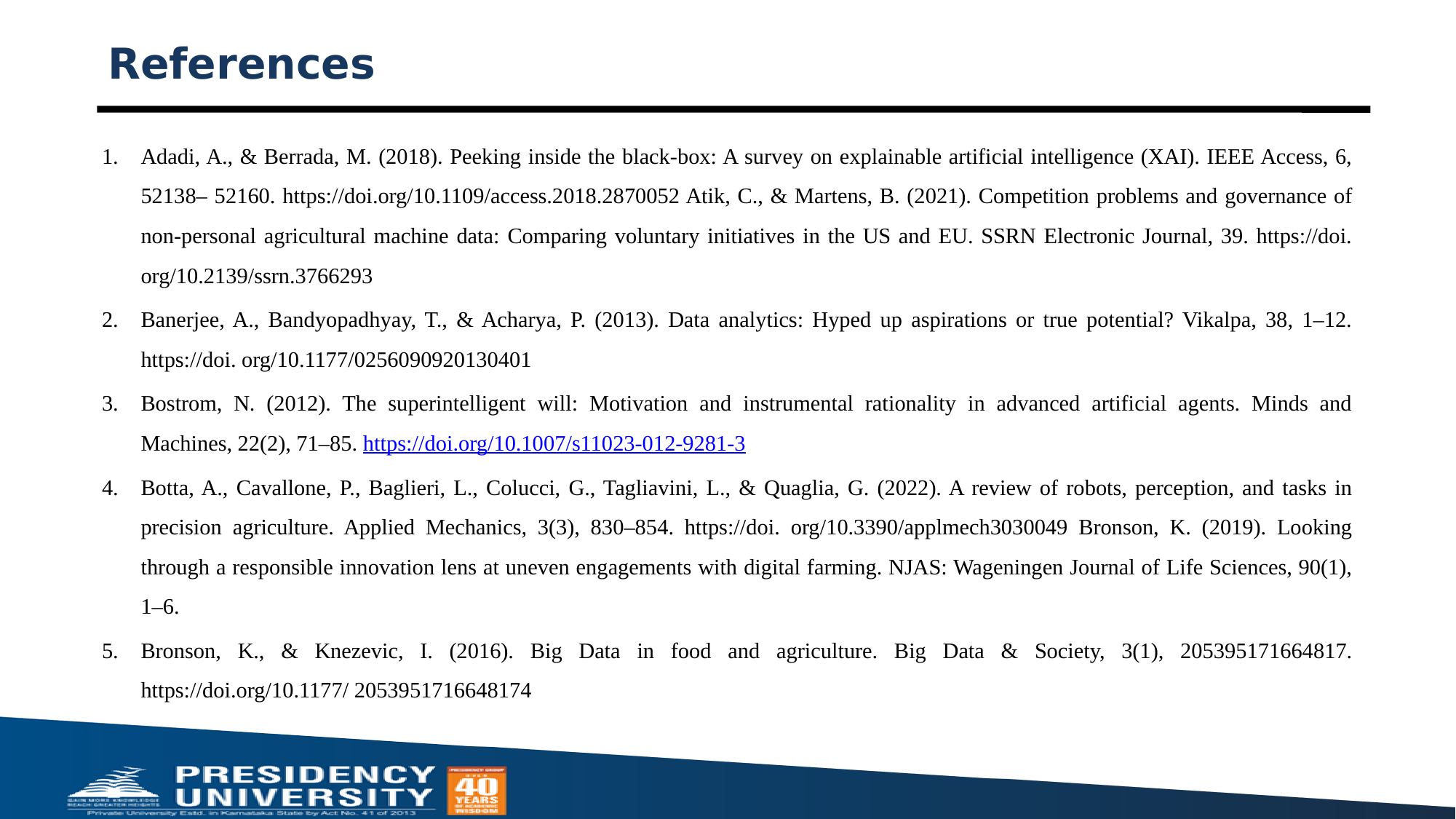

# References
Adadi, A., & Berrada, M. (2018). Peeking inside the black-box: A survey on explainable artificial intelligence (XAI). IEEE Access, 6, 52138– 52160. https://doi.org/10.1109/access.2018.2870052 Atik, C., & Martens, B. (2021). Competition problems and governance of non-personal agricultural machine data: Comparing voluntary initiatives in the US and EU. SSRN Electronic Journal, 39. https://doi. org/10.2139/ssrn.3766293
Banerjee, A., Bandyopadhyay, T., & Acharya, P. (2013). Data analytics: Hyped up aspirations or true potential? Vikalpa, 38, 1–12. https://doi. org/10.1177/0256090920130401
Bostrom, N. (2012). The superintelligent will: Motivation and instrumental rationality in advanced artificial agents. Minds and Machines, 22(2), 71–85. https://doi.org/10.1007/s11023-012-9281-3
Botta, A., Cavallone, P., Baglieri, L., Colucci, G., Tagliavini, L., & Quaglia, G. (2022). A review of robots, perception, and tasks in precision agriculture. Applied Mechanics, 3(3), 830–854. https://doi. org/10.3390/applmech3030049 Bronson, K. (2019). Looking through a responsible innovation lens at uneven engagements with digital farming. NJAS: Wageningen Journal of Life Sciences, 90(1), 1–6.
Bronson, K., & Knezevic, I. (2016). Big Data in food and agriculture. Big Data & Society, 3(1), 205395171664817. https://doi.org/10.1177/ 2053951716648174